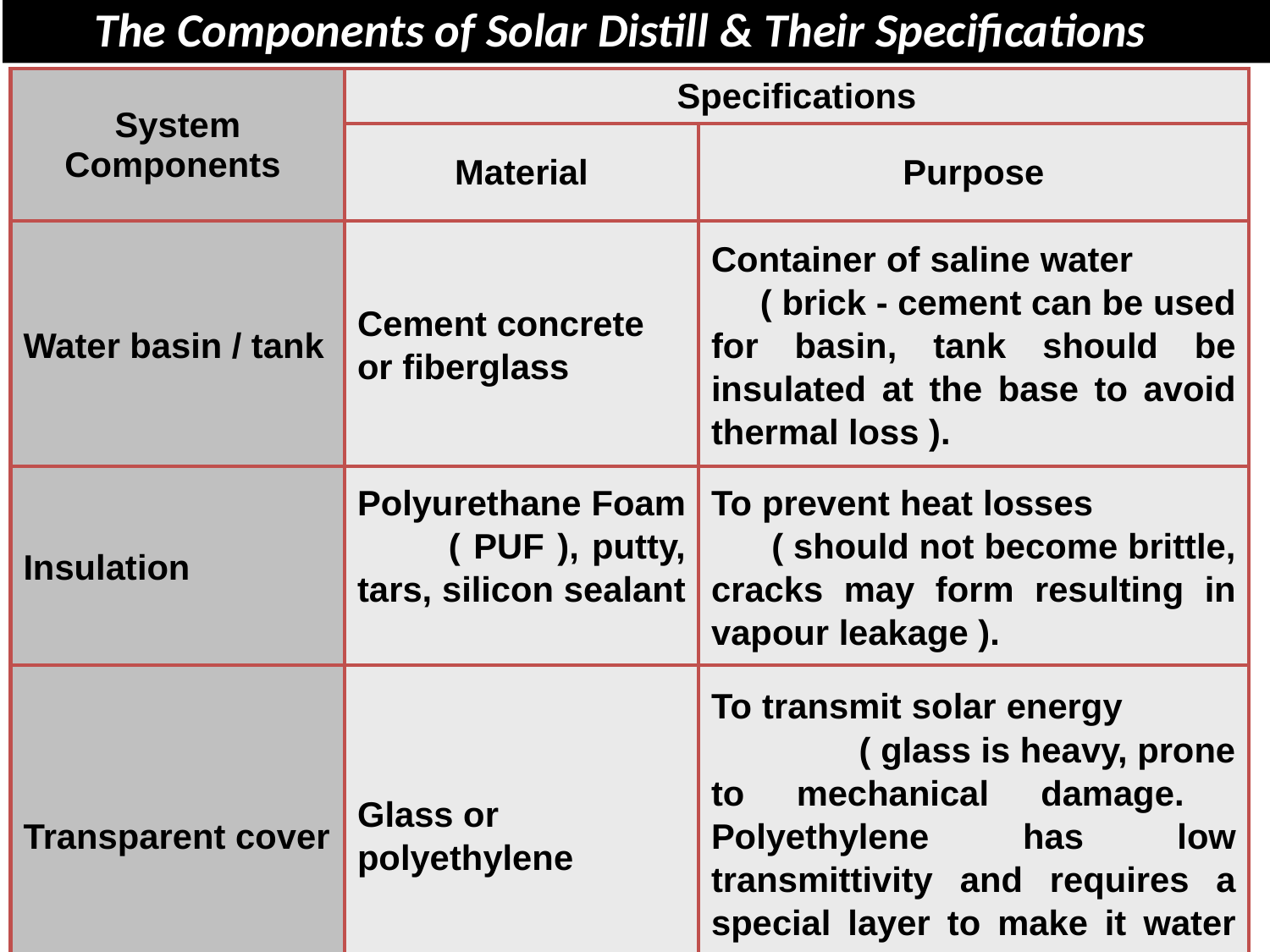

The Components of Solar Distill & Their Specifications
| System Components | Specifications |  |
| --- | --- | --- |
|  | Material | Purpose |
| Water basin / tank | Cement concrete or fiberglass | Container of saline water ( brick - cement can be used for basin, tank should be insulated at the base to avoid thermal loss ). |
| Insulation | Polyurethane Foam ( PUF ), putty, tars, silicon sealant | To prevent heat losses ( should not become brittle, cracks may form resulting in vapour leakage ). |
| Transparent cover | Glass or polyethylene | To transmit solar energy ( glass is heavy, prone to mechanical damage. Polyethylene has low transmittivity and requires a special layer to make it water wettable. |